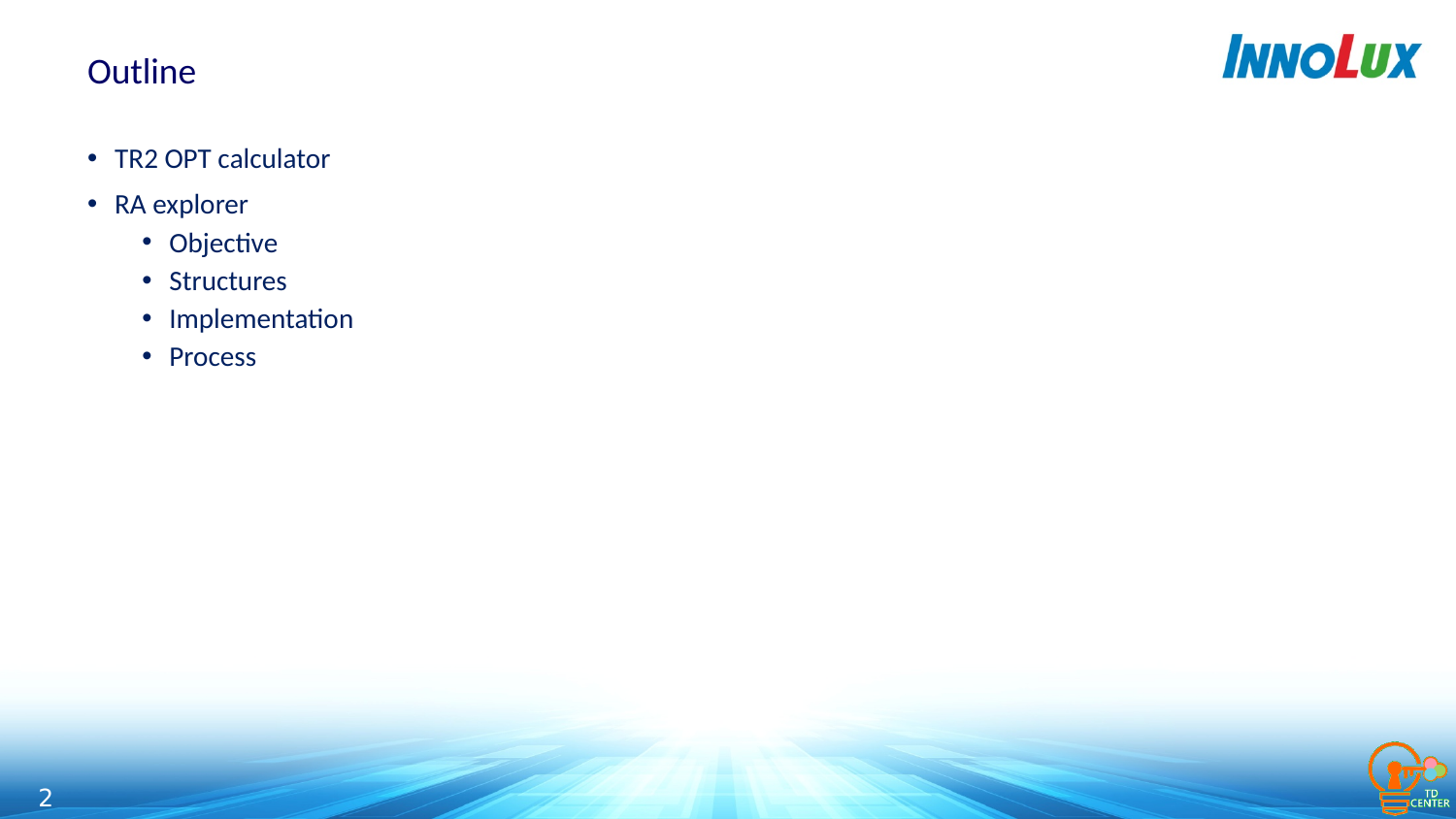

# Outline
TR2 OPT calculator
RA explorer
Objective
Structures
Implementation
Process

2